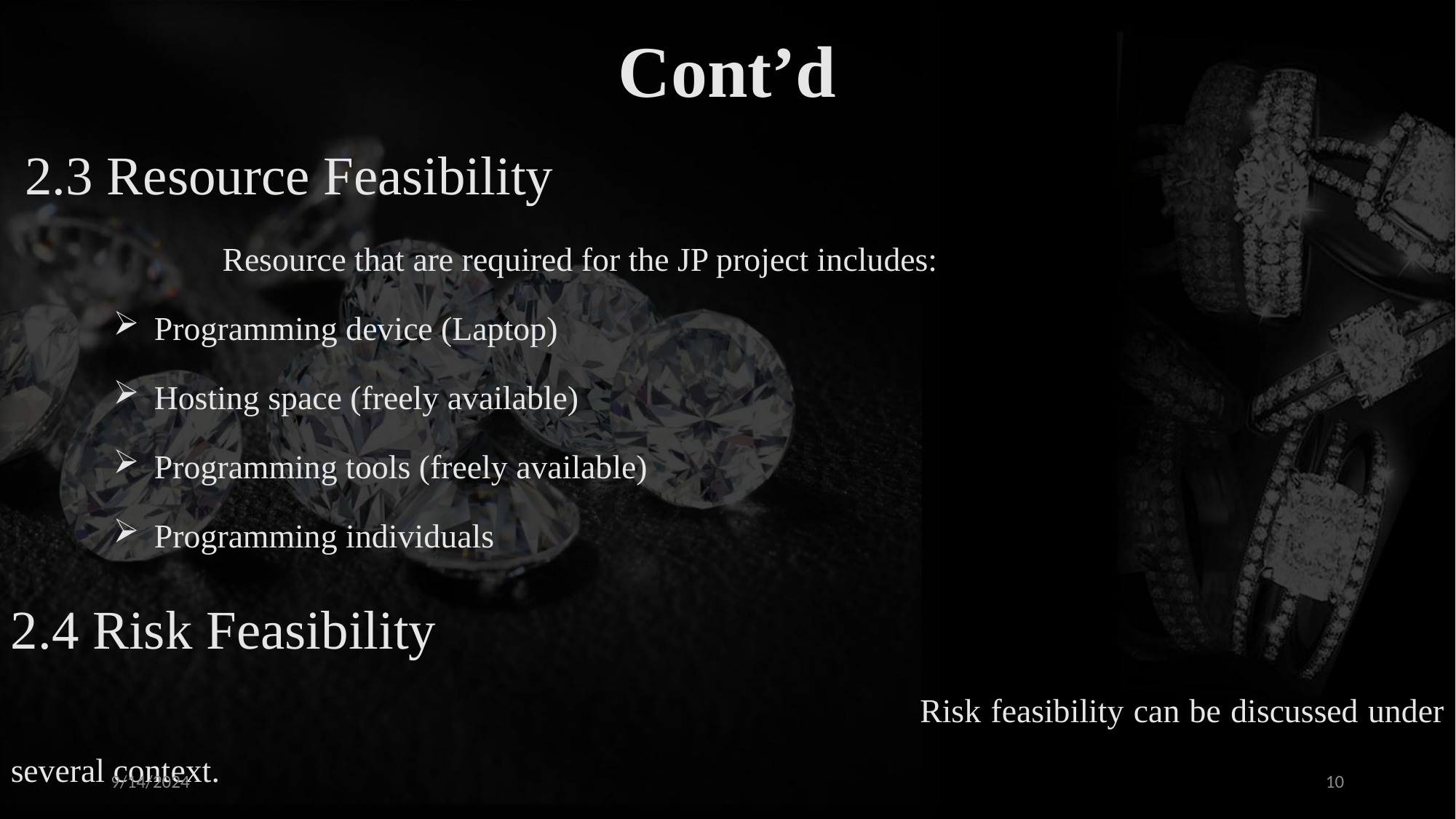

Cont’d
2.3 Resource Feasibility

	Resource that are required for the JP project includes:
Programming device (Laptop)
Hosting space (freely available)
Programming tools (freely available)
Programming individuals

2.4 Risk Feasibility
		                          Risk feasibility can be discussed under several context.

9/14/2024
10